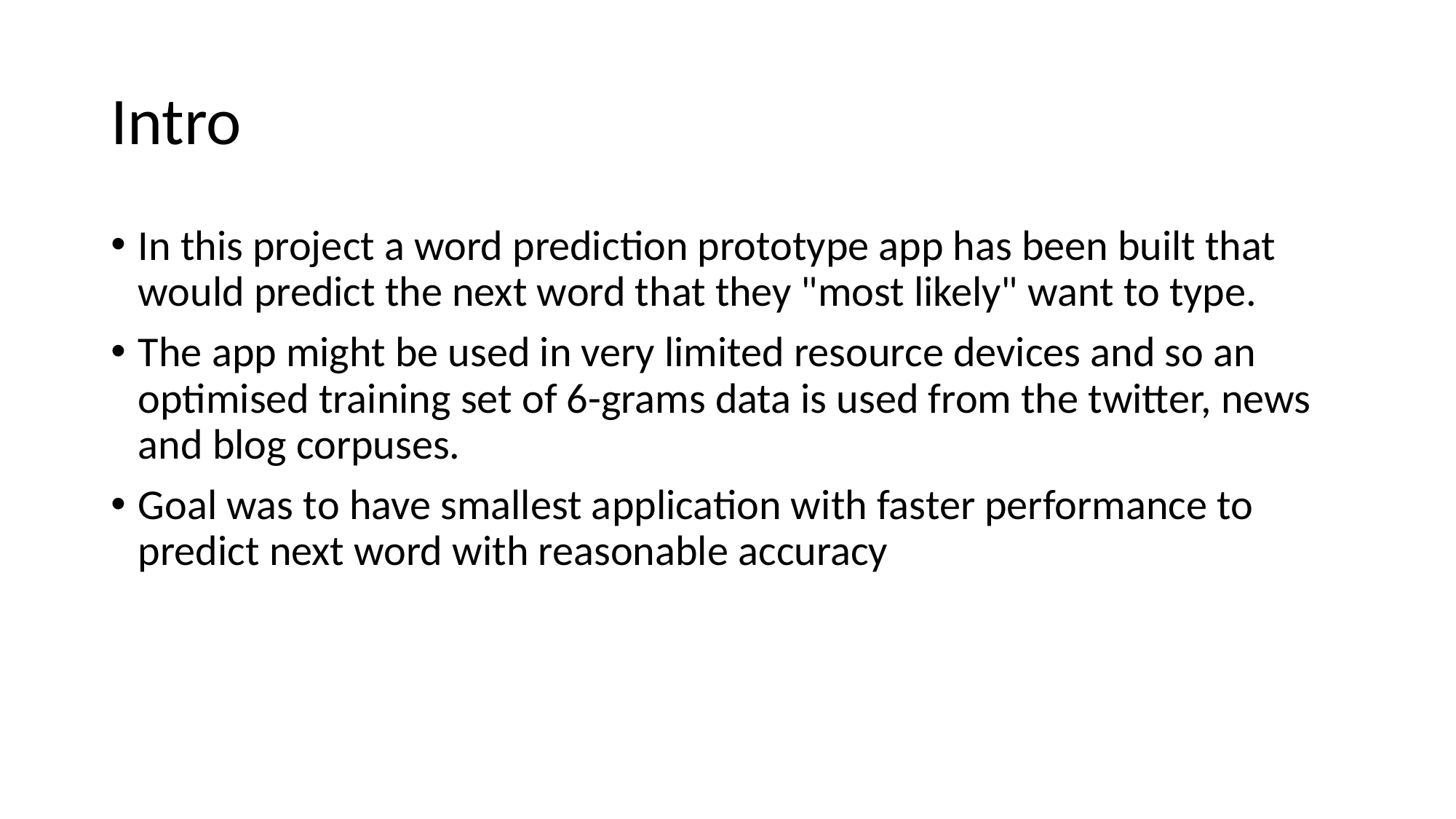

# Intro
In this project a word prediction prototype app has been built that would predict the next word that they "most likely" want to type.
The app might be used in very limited resource devices and so an optimised training set of 6-grams data is used from the twitter, news and blog corpuses.
Goal was to have smallest application with faster performance to predict next word with reasonable accuracy